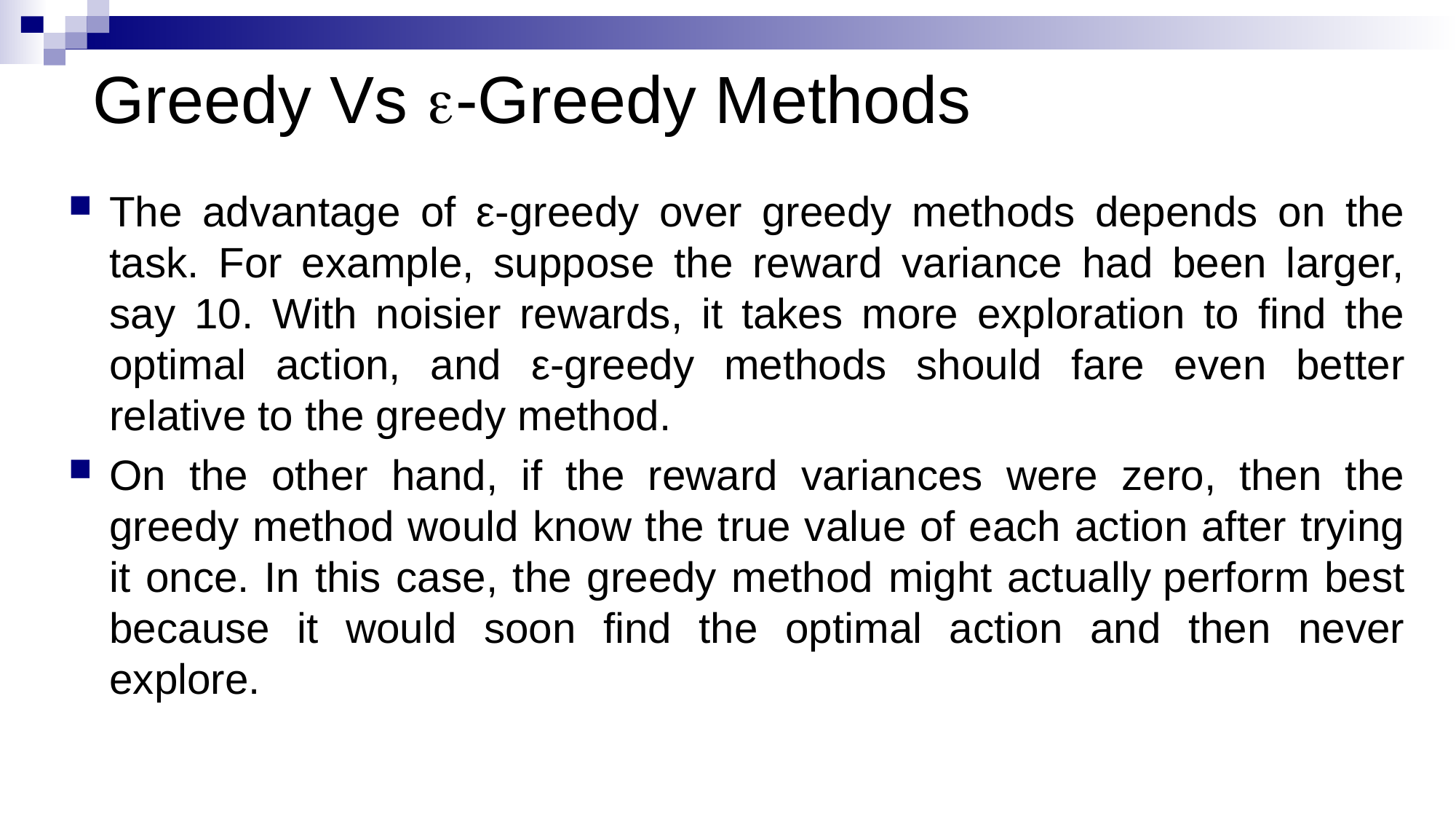

# Greedy Vs ε-Greedy Methods

The advantage of ε-greedy over greedy methods depends on the task. For example, suppose the reward variance had been larger, say 10. With noisier rewards, it takes more exploration to find the optimal action, and ε-greedy methods should fare even better relative to the greedy method.
On the other hand, if the reward variances were zero, then the greedy method would know the true value of each action after trying it once. In this case, the greedy method might actually perform best because it would soon find the optimal action and then never explore.